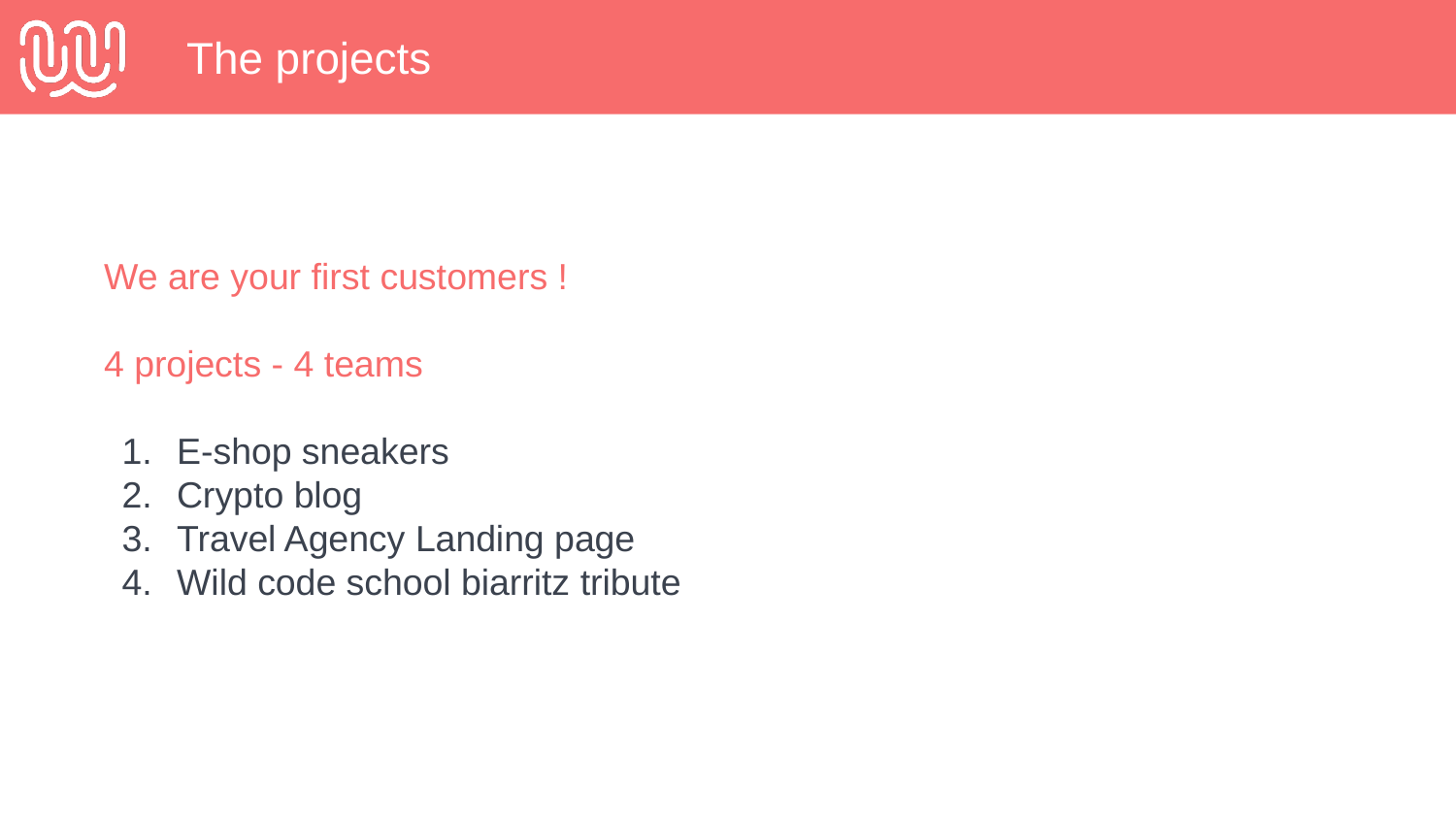

# The projects
We are your first customers !

4 projects - 4 teams

E-shop sneakers
Crypto blog
Travel Agency Landing page
Wild code school biarritz tribute